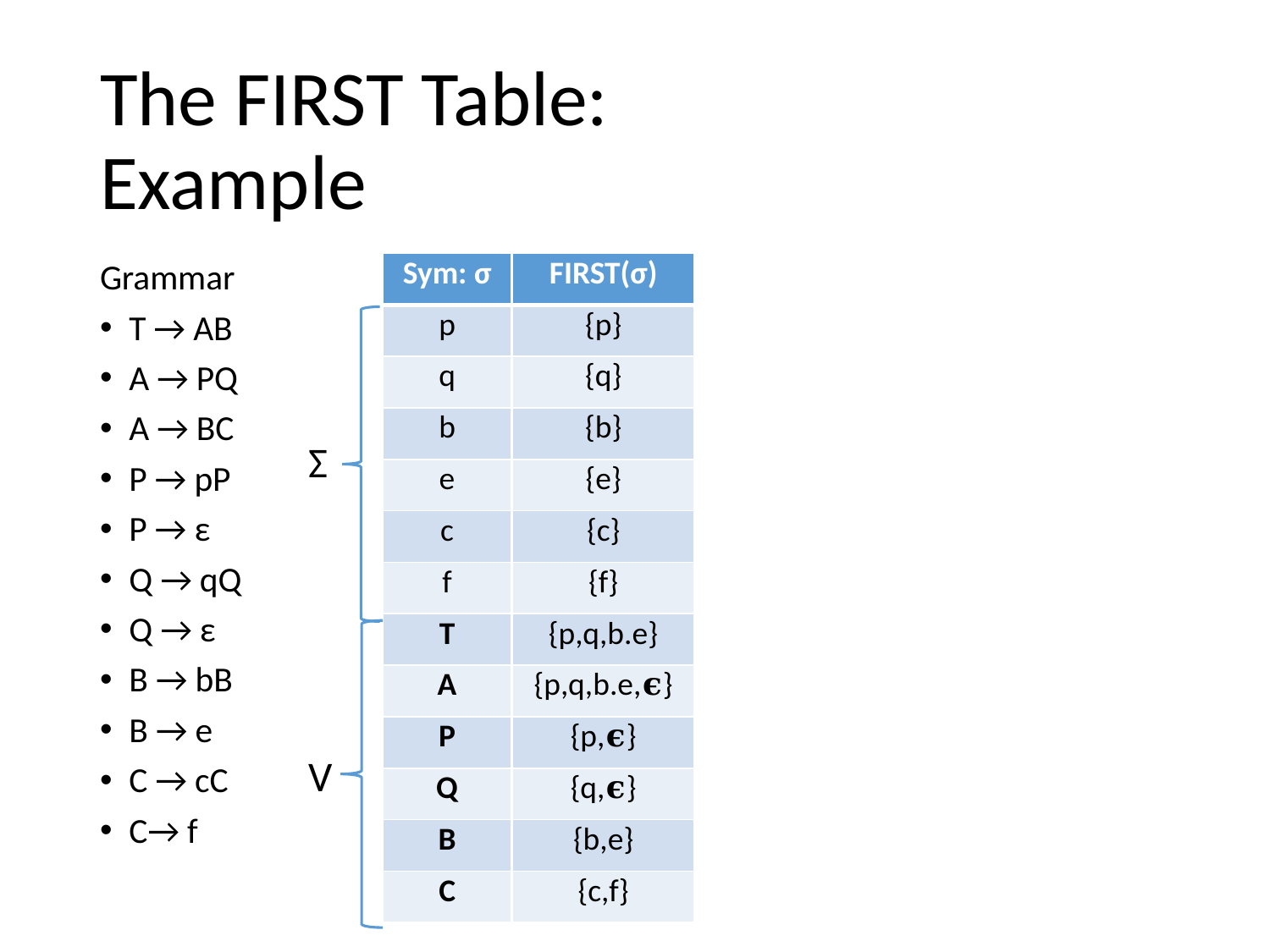

# The FIRST Table: Example
Grammar
T → AB
A → PQ
A → BC
P → pP
P → ε
Q → qQ
Q → ε
B → bB
B → e
C → cC
C→ f

| Sym: σ |
| --- |
| p |
| q |
| b |
| e |
| c |
| f |
| T |
| A |
| P |
| Q |
| B |
| C |
| FIRST(σ) |
| --- |
| {p} |
| {q} |
| {b} |
| {e} |
| {c} |
| {f} |
| {p,q,b.e} |
| {p,q,b.e,𝛜} |
| {p,𝛜} |
| {q,𝛜} |
| {b,e} |
| {c,f} |

Σ

V